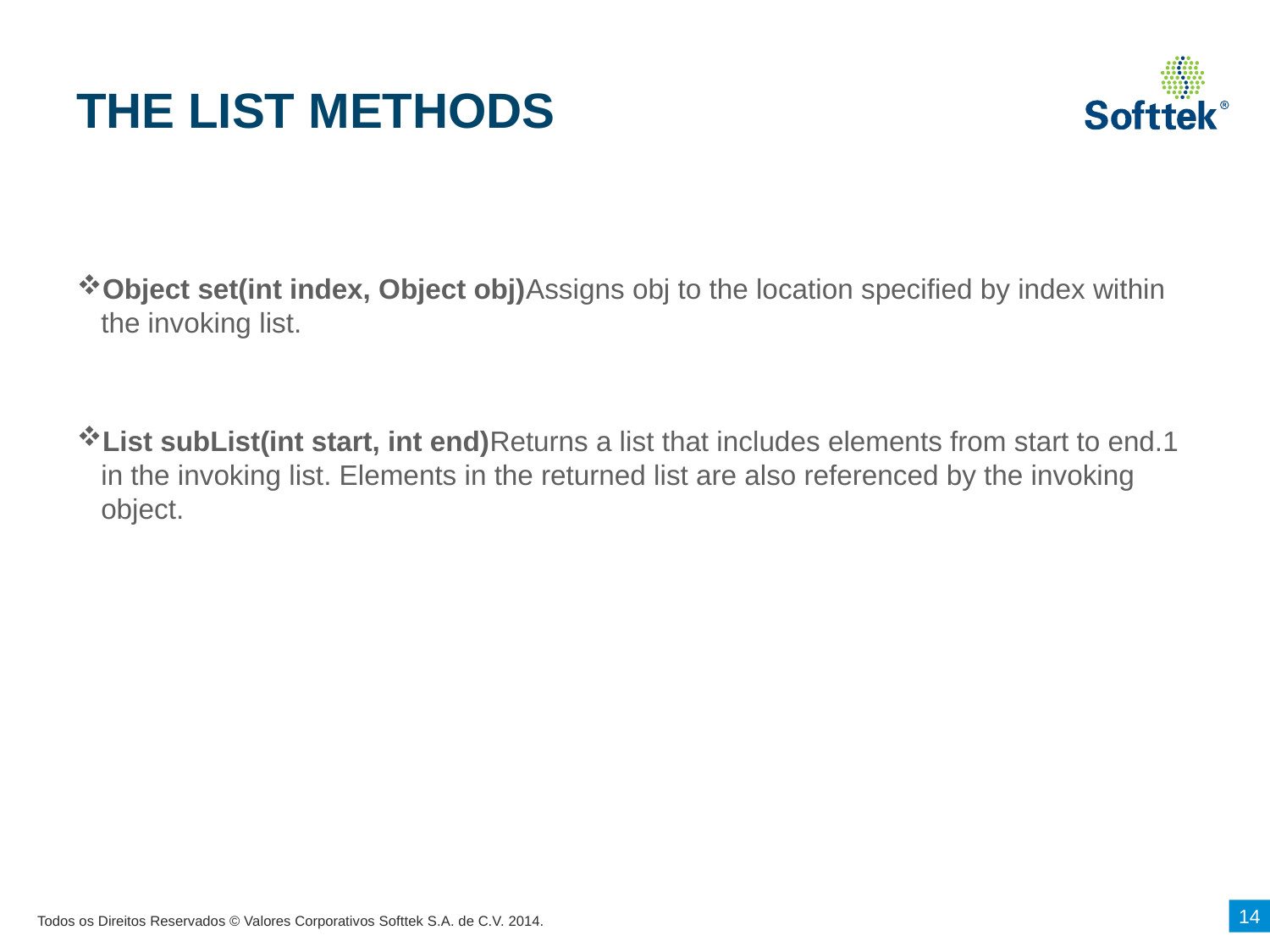

# THE LIST METHODS

Object set(int index, Object obj)Assigns obj to the location specified by index within the invoking list.

List subList(int start, int end)Returns a list that includes elements from start to end.1 in the invoking list. Elements in the returned list are also referenced by the invoking object.

14